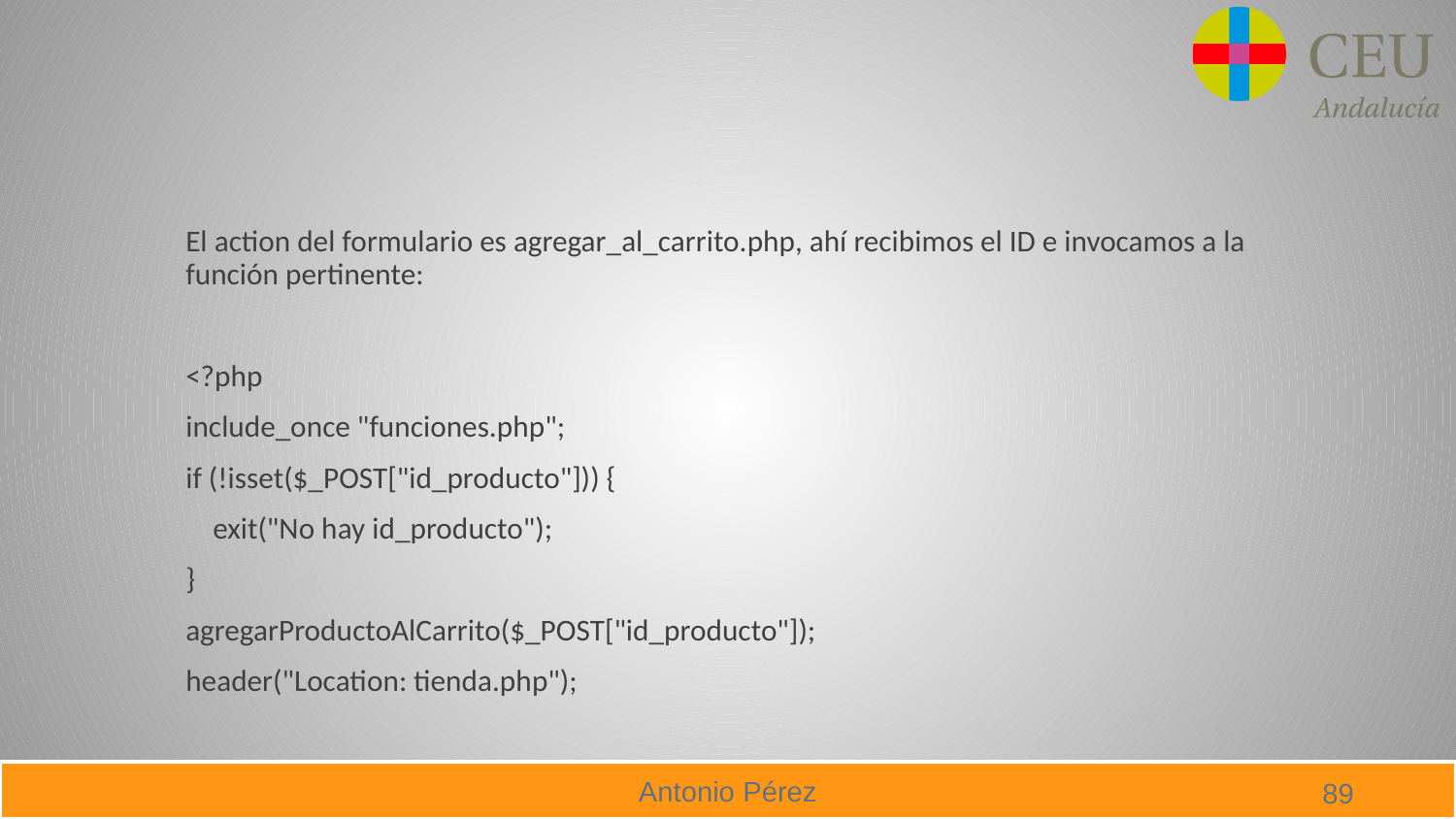

#
El action del formulario es agregar_al_carrito.php, ahí recibimos el ID e invocamos a la función pertinente:

<?php
include_once "funciones.php";
if (!isset($_POST["id_producto"])) {
    exit("No hay id_producto");
}
agregarProductoAlCarrito($_POST["id_producto"]);
header("Location: tienda.php");